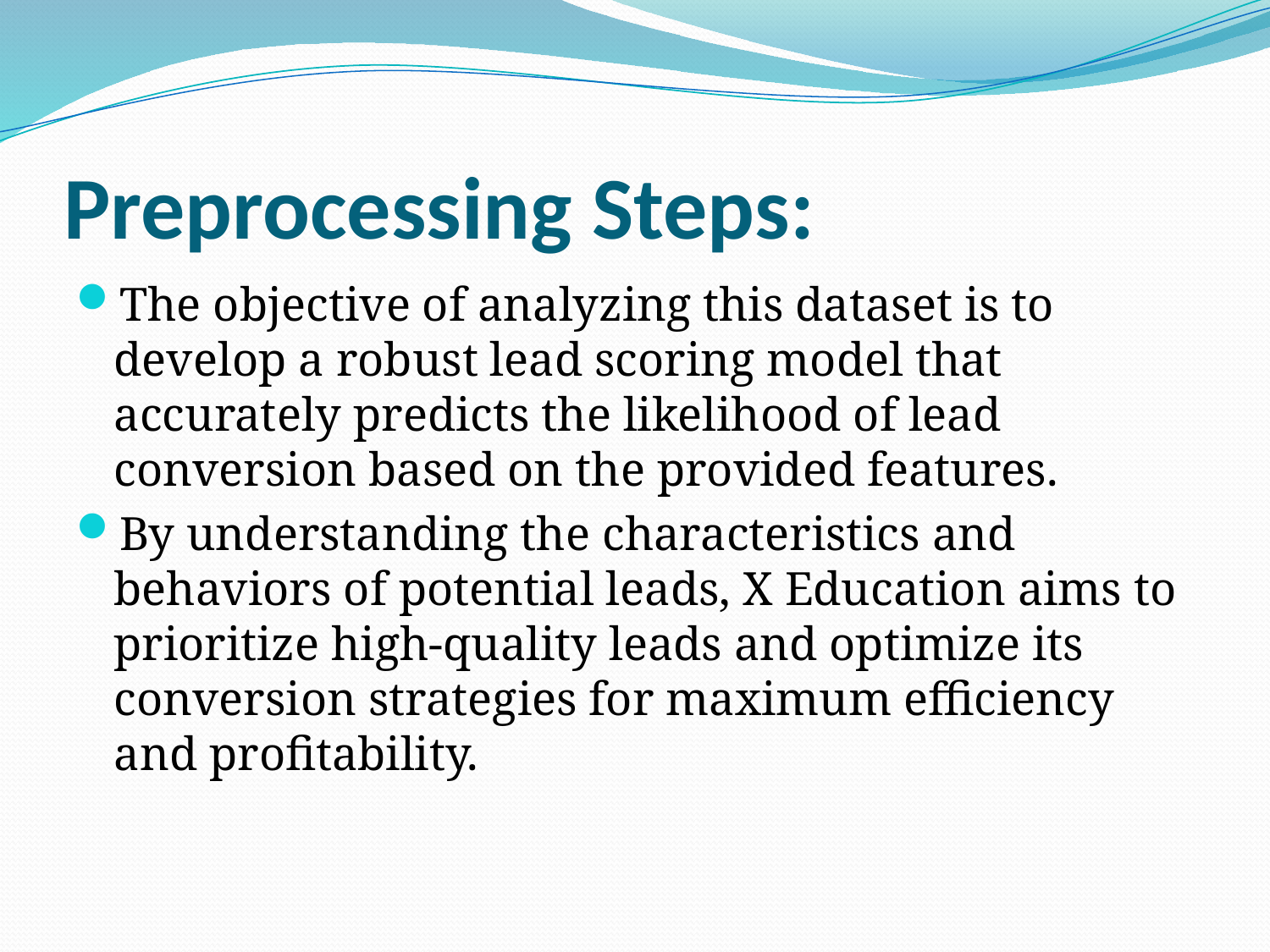

# Preprocessing Steps:
The objective of analyzing this dataset is to develop a robust lead scoring model that accurately predicts the likelihood of lead conversion based on the provided features.
By understanding the characteristics and behaviors of potential leads, X Education aims to prioritize high-quality leads and optimize its conversion strategies for maximum efficiency and profitability.